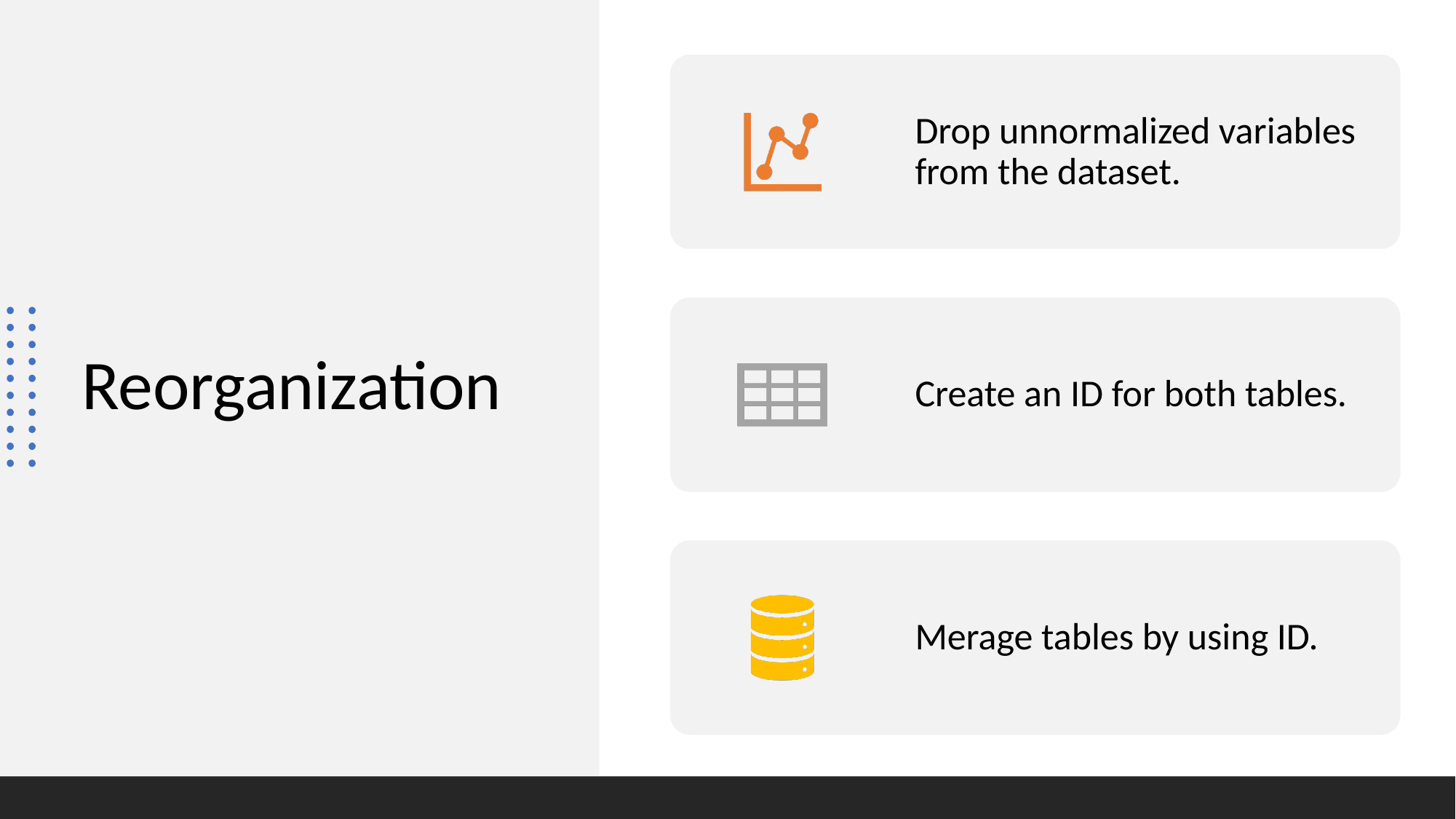

Drop unnormalized variables from the dataset.
Create an ID for both tables.
Merage tables by using ID.
# Reorganization